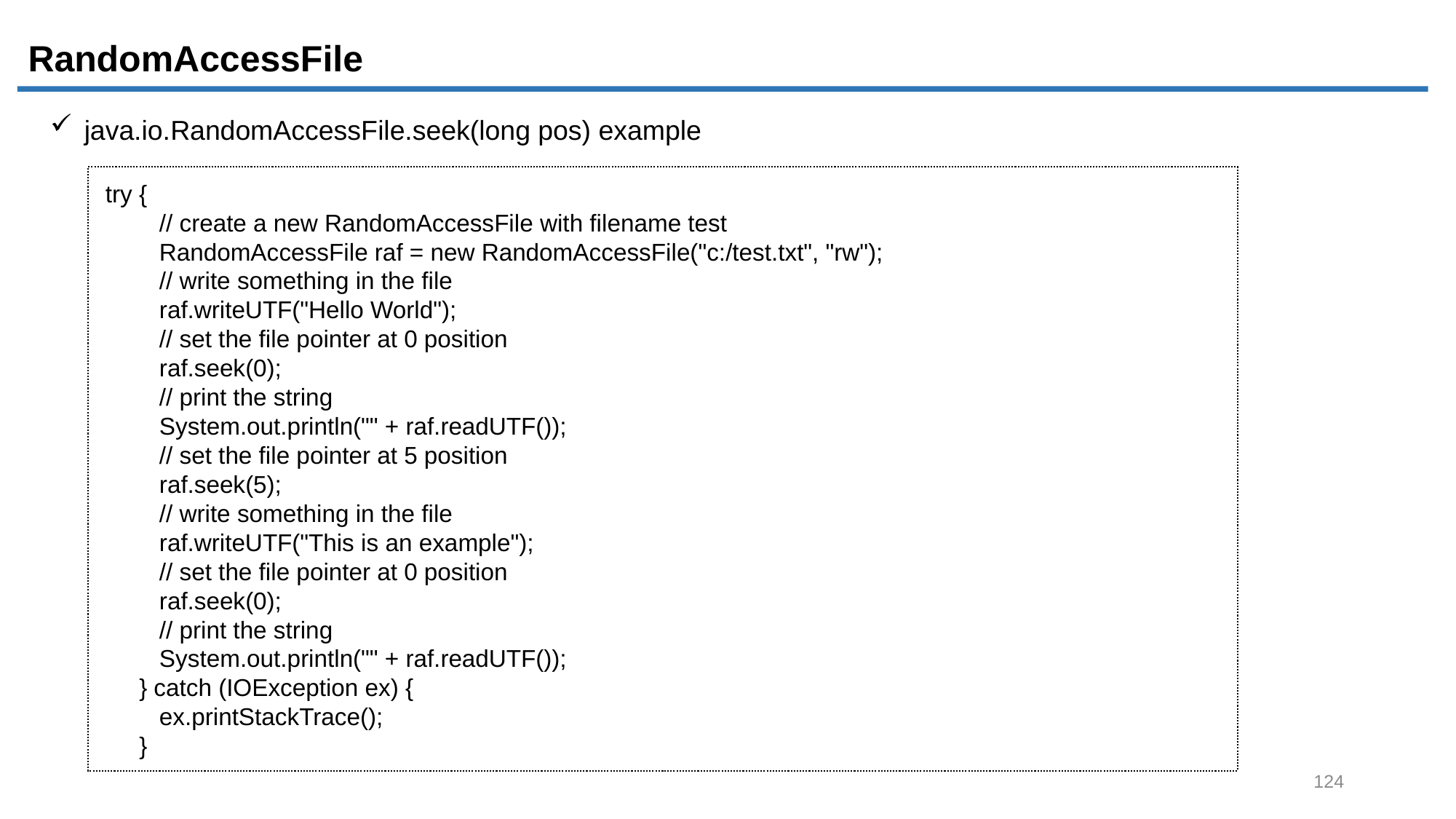

RandomAccessFile

java.io.RandomAccessFile.seek(long pos) example
 try {
         // create a new RandomAccessFile with filename test
         RandomAccessFile raf = new RandomAccessFile("c:/test.txt", "rw");
         // write something in the file
         raf.writeUTF("Hello World");
         // set the file pointer at 0 position
         raf.seek(0);
         // print the string
         System.out.println("" + raf.readUTF());
         // set the file pointer at 5 position
         raf.seek(5);
         // write something in the file
         raf.writeUTF("This is an example");
         // set the file pointer at 0 position
         raf.seek(0);
         // print the string
         System.out.println("" + raf.readUTF());
      } catch (IOException ex) {
         ex.printStackTrace();
      }
124